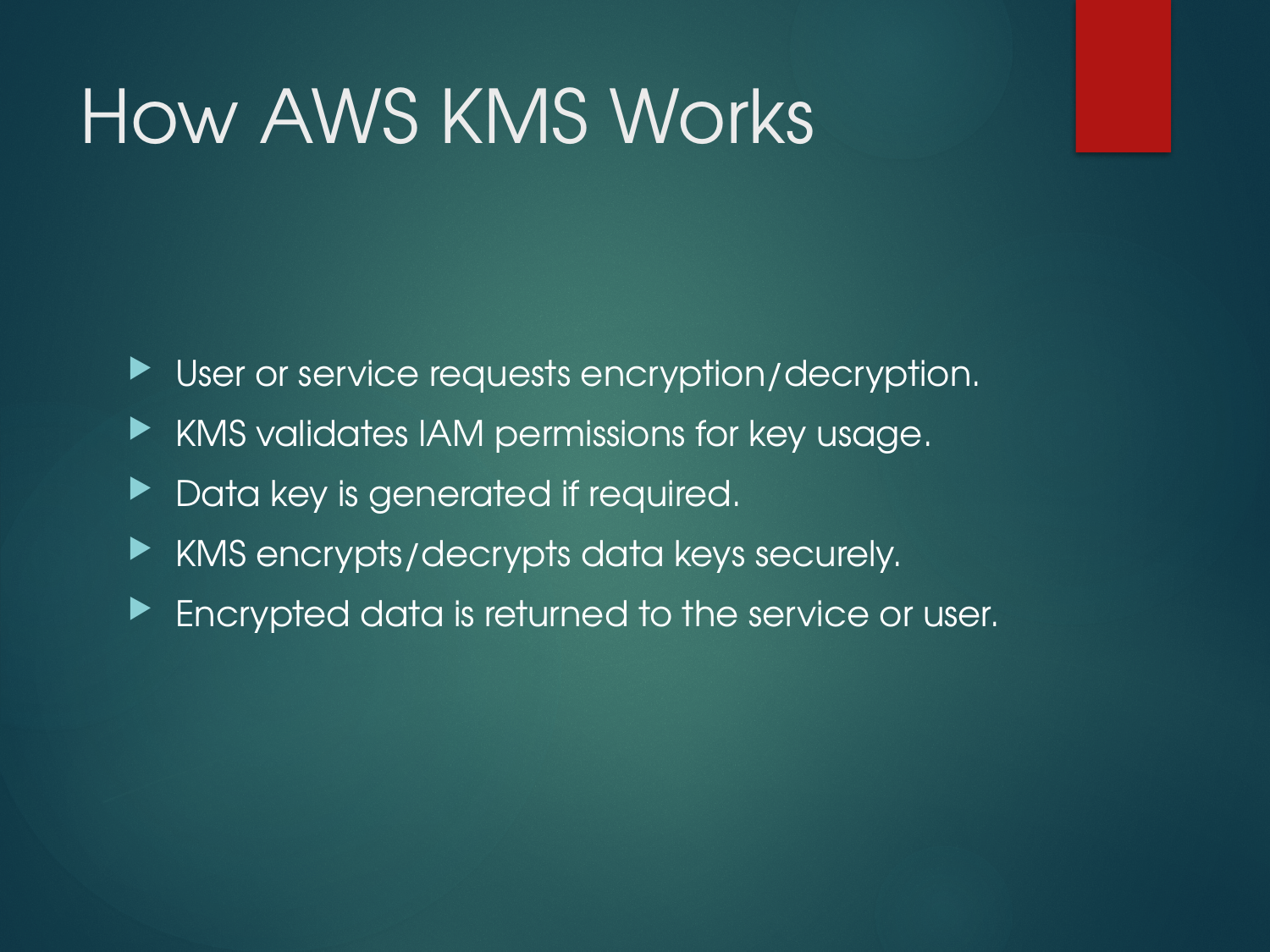

# How AWS KMS Works

User or service requests encryption/decryption.
KMS validates IAM permissions for key usage.
Data key is generated if required.
KMS encrypts/decrypts data keys securely.
Encrypted data is returned to the service or user.